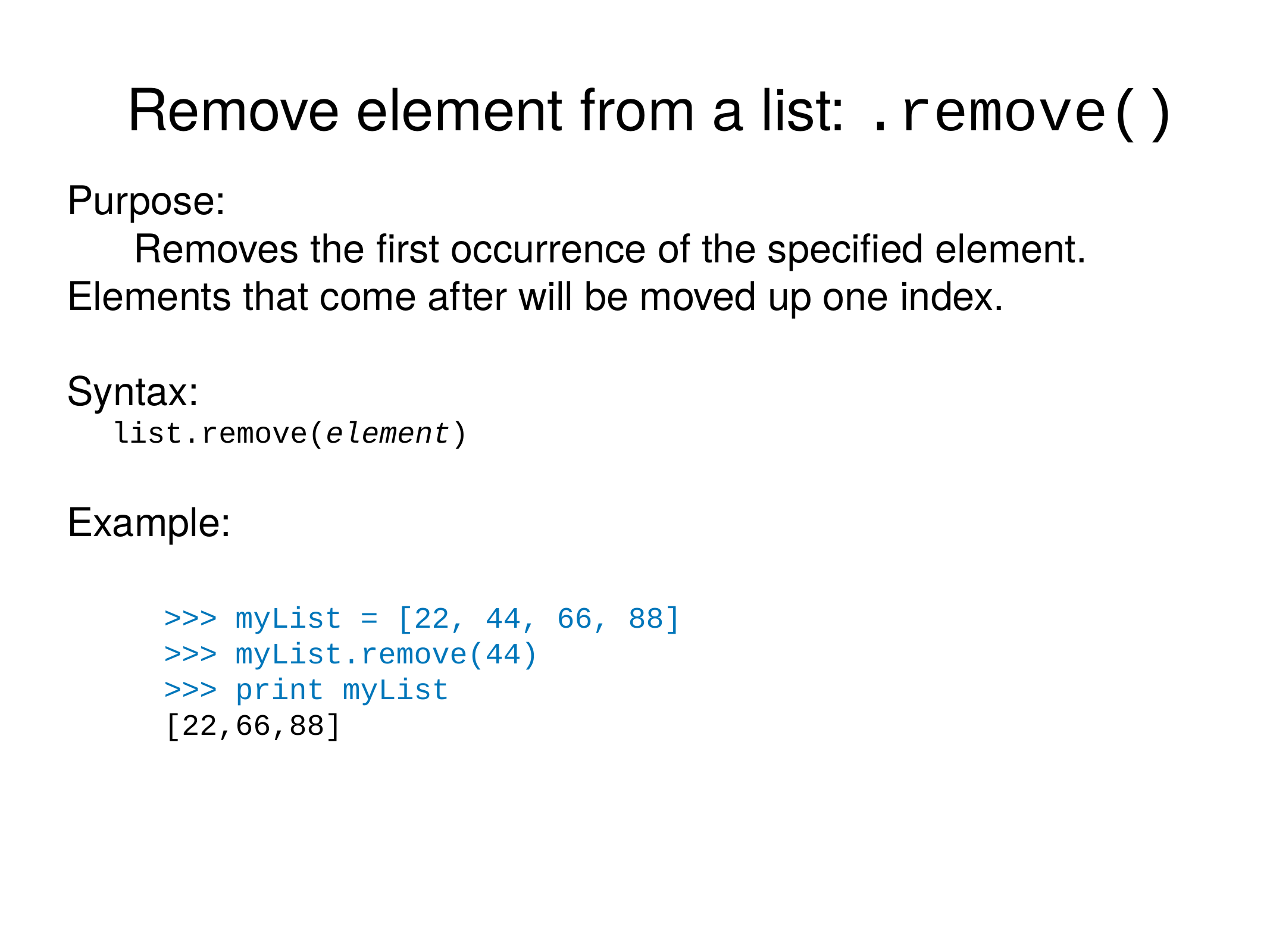

# Remove element from a list: .remove()

Purpose:
Removes the first occurrence of the specified element. Elements that come after will be moved up one index.

Syntax:
list.remove(element)

Example:
>>> myList = [22, 44, 66, 88]
>>> myList.remove(44)
>>> print myList
[22,66,88]